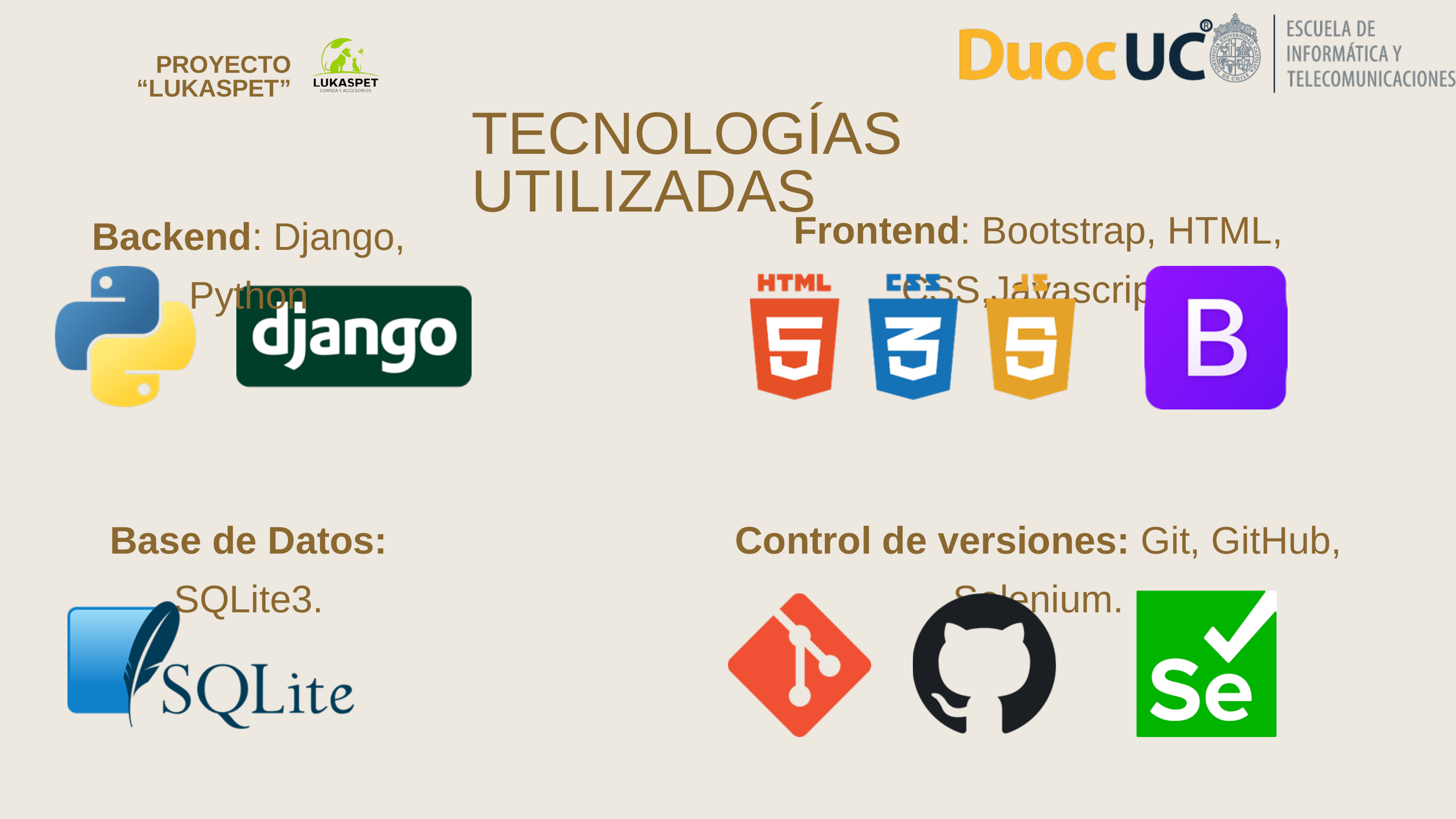

PROYECTO “LUKASPET”
TECNOLOGÍAS UTILIZADAS

Frontend: Bootstrap, HTML, CSS,Javascript.

Backend: Django, Python

Base de Datos: SQLite3.

Control de versiones: Git, GitHub, Selenium.